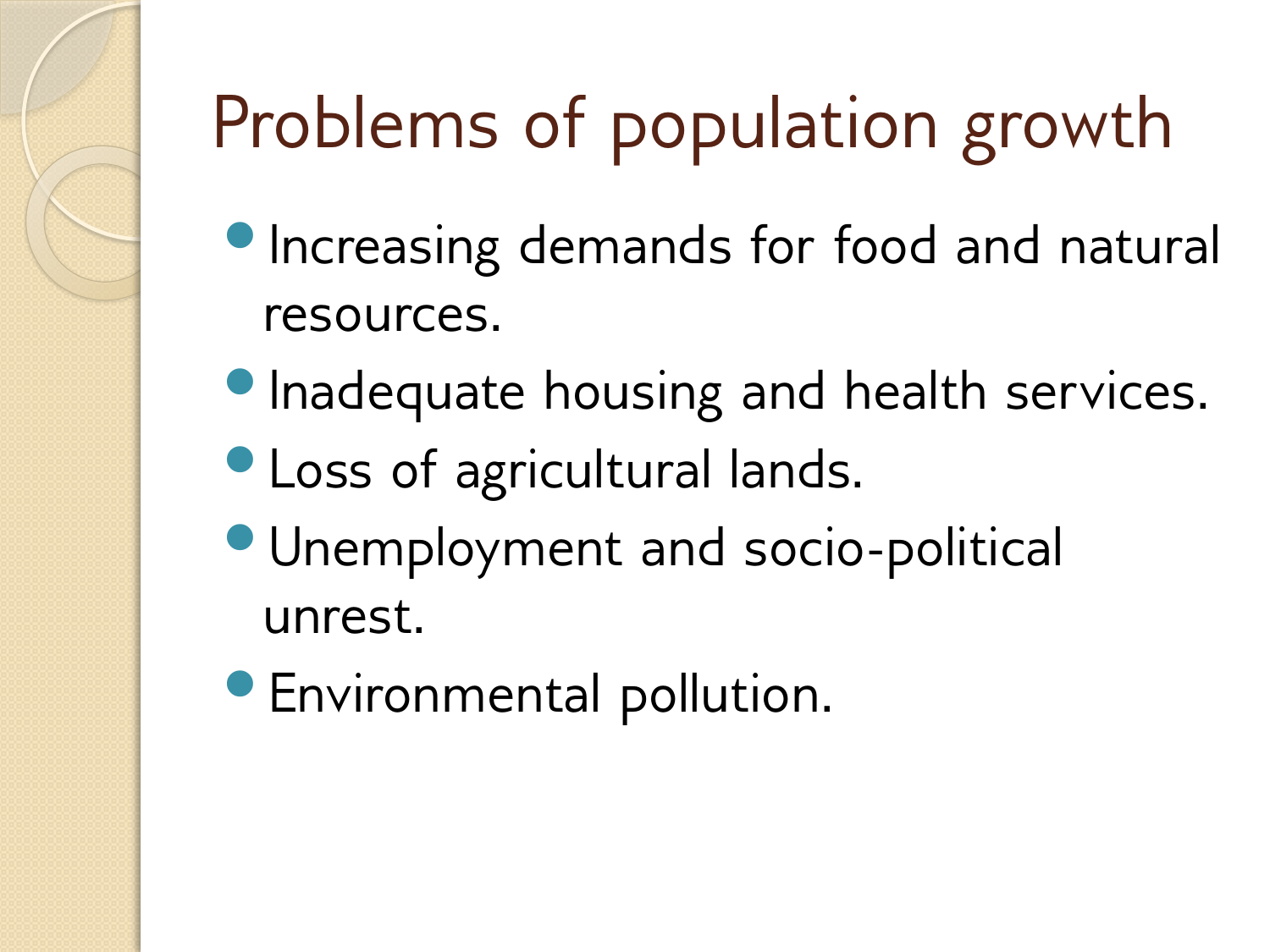

# Problems of population growth
Increasing demands for food and natural resources.
Inadequate housing and health services.
Loss of agricultural lands.
Unemployment and socio-political unrest.
Environmental pollution.